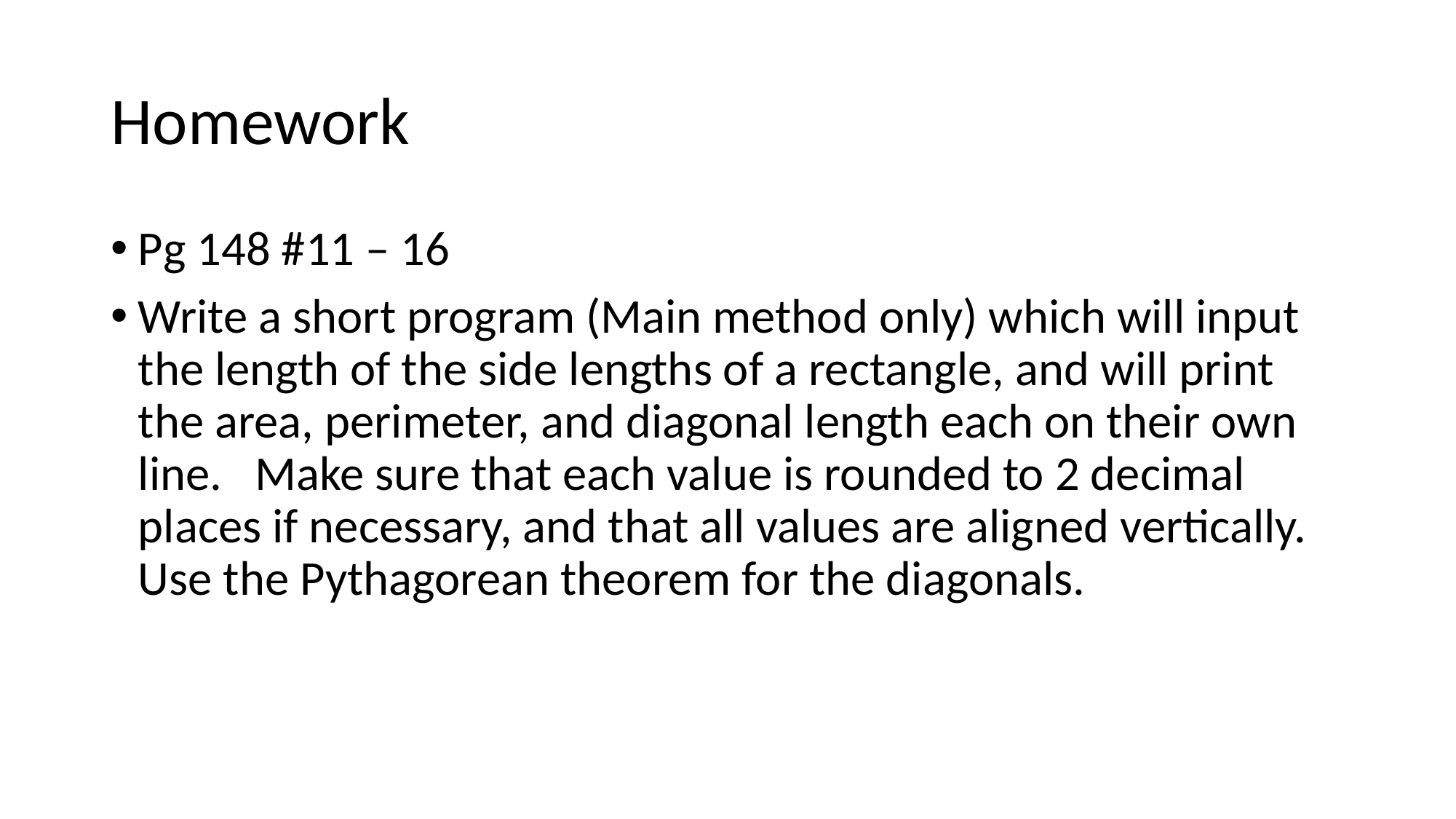

# Homework
Pg 148 #11 – 16
Write a short program (Main method only) which will input the length of the side lengths of a rectangle, and will print the area, perimeter, and diagonal length each on their own line.   Make sure that each value is rounded to 2 decimal places if necessary, and that all values are aligned vertically.  Use the Pythagorean theorem for the diagonals.